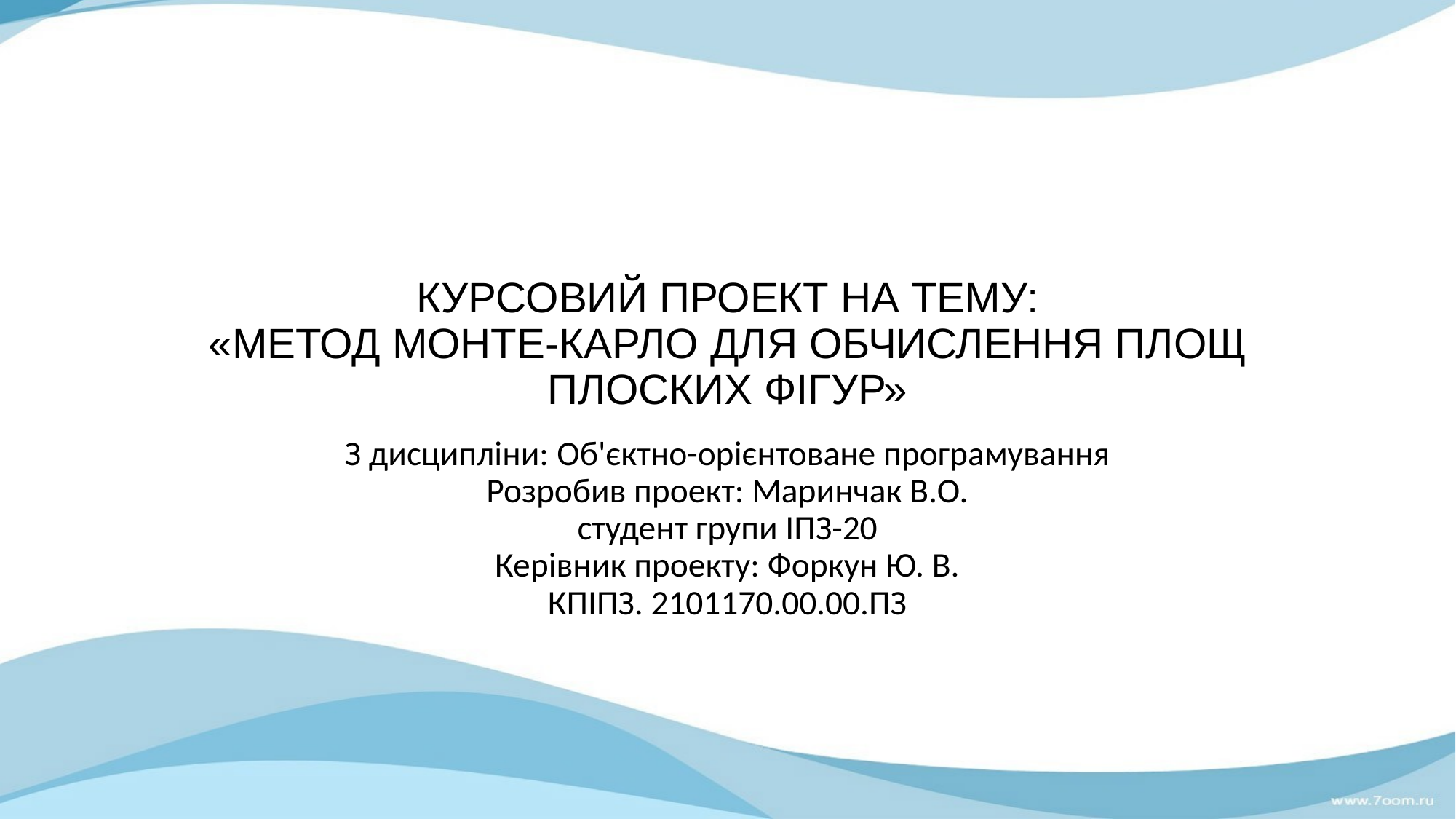

# КУРСОВИЙ ПРОЕКТ НА ТЕМУ: «МЕТОД МОНТЕ-КАРЛО ДЛЯ ОБЧИСЛЕННЯ ПЛОЩ ПЛОСКИХ ФІГУР»
З дисципліни: Об'єктно-орієнтоване програмування
Розробив проект: Маринчак В.О.
студент групи ІПЗ-20
Керівник проекту: Форкун Ю. В.
КПІПЗ. 2101170.00.00.ПЗ